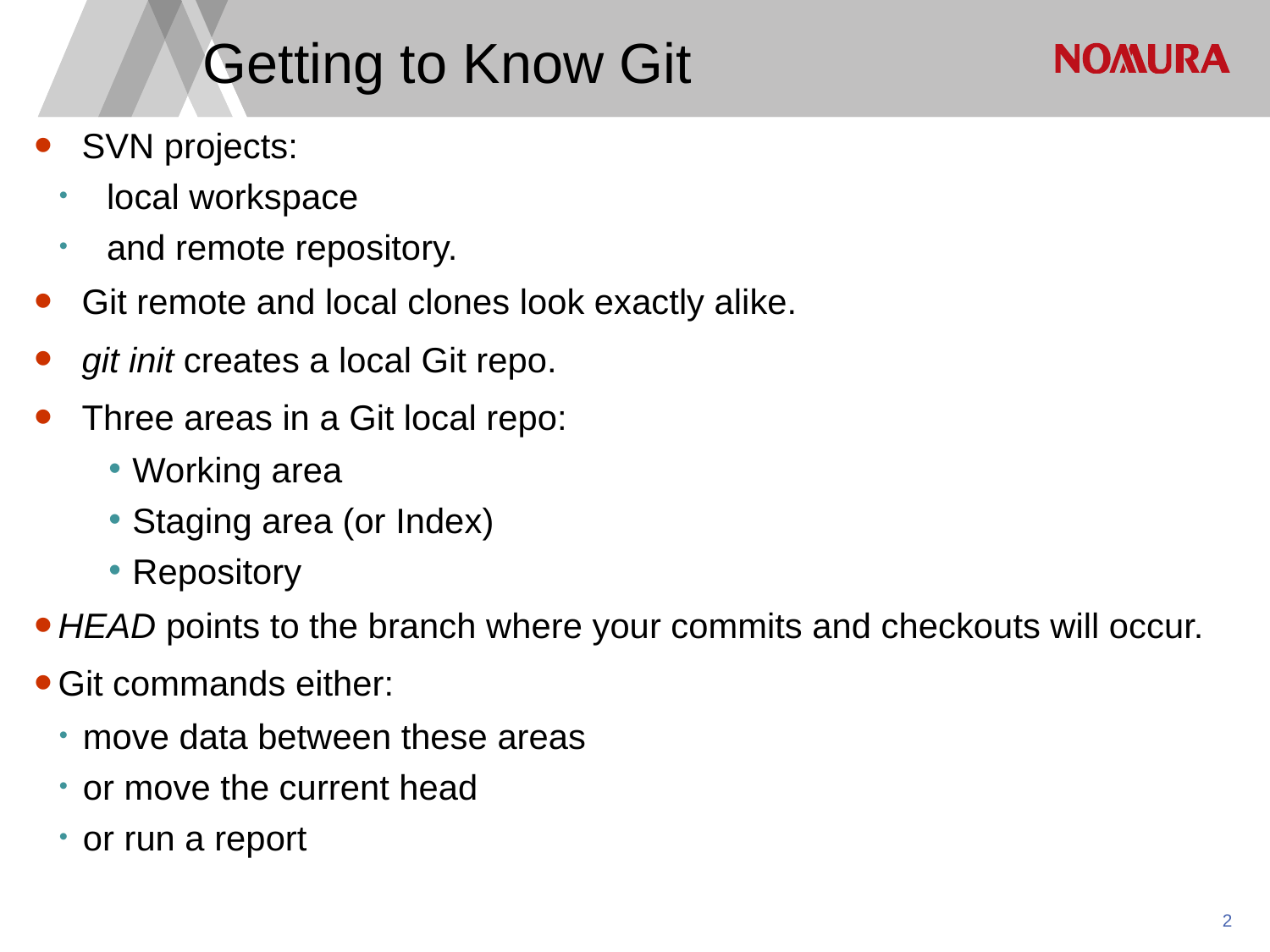

Getting to Know Git
SVN projects:
local workspace
and remote repository.
Git remote and local clones look exactly alike.
git init creates a local Git repo.
Three areas in a Git local repo:
Working area
Staging area (or Index)
Repository
HEAD points to the branch where your commits and checkouts will occur.
Git commands either:
move data between these areas
or move the current head
or run a report
2